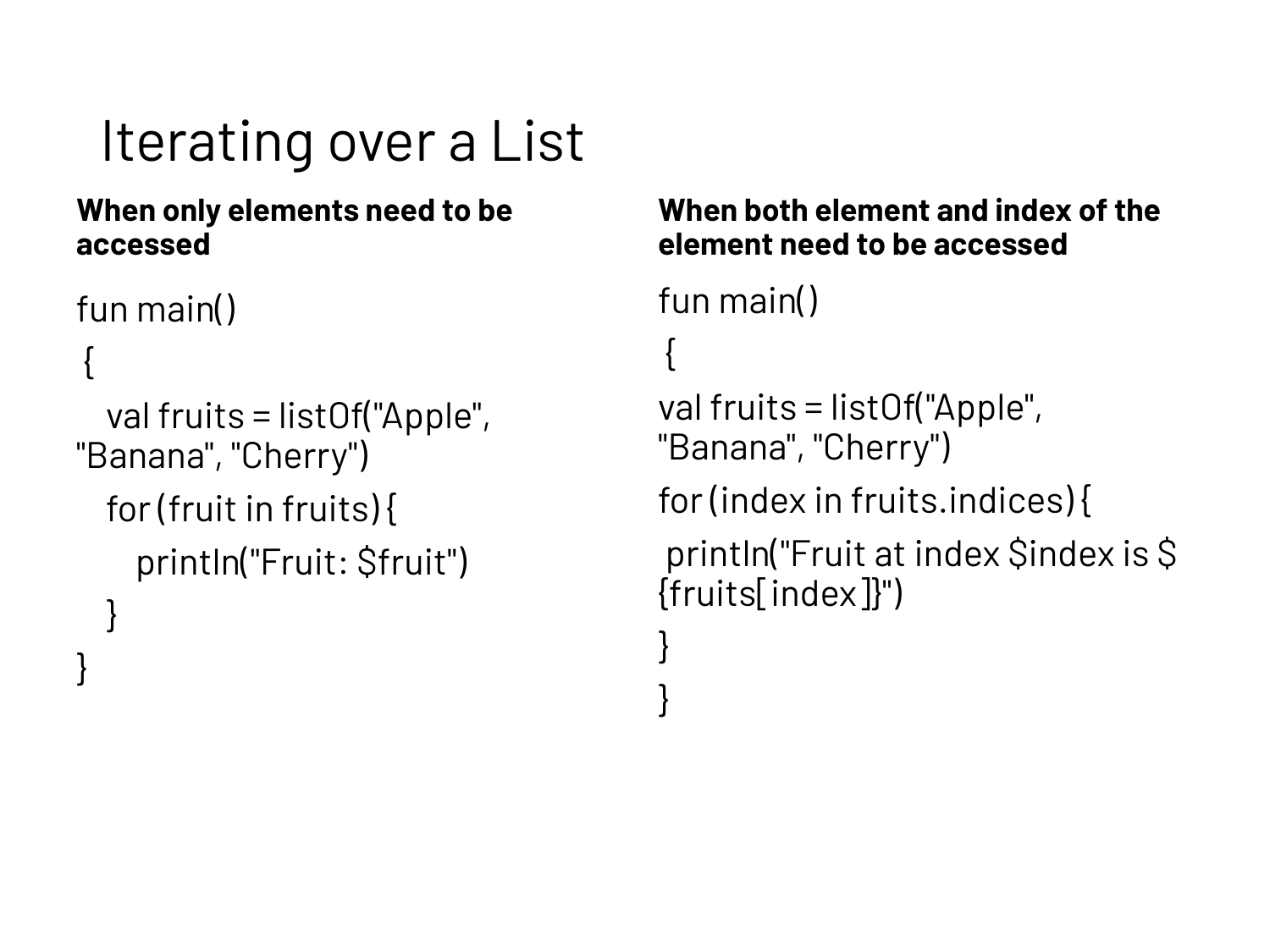

# Iterating over a List
When only elements need to be accessed
When both element and index of the element need to be accessed
fun main()
 {
val fruits = listOf("Apple", "Banana", "Cherry")
for (index in fruits.indices) {
 println("Fruit at index $index is ${fruits[index]}")
}
}
fun main()
 {
    val fruits = listOf("Apple", "Banana", "Cherry")
    for (fruit in fruits) {
        println("Fruit: $fruit")
    }
}